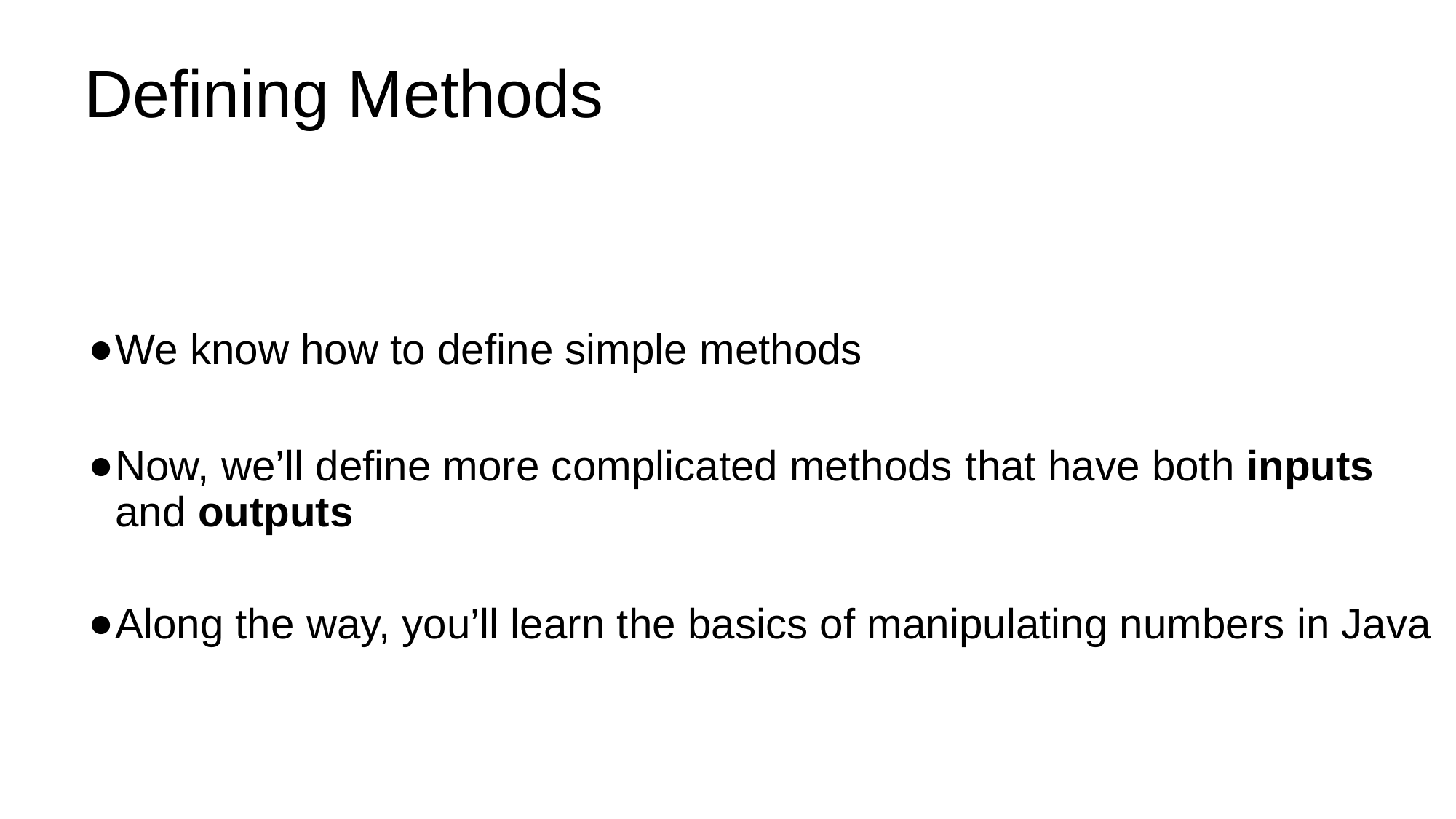

# Defining Methods
We know how to define simple methods
Now, we’ll define more complicated methods that have both inputs and outputs
Along the way, you’ll learn the basics of manipulating numbers in Java